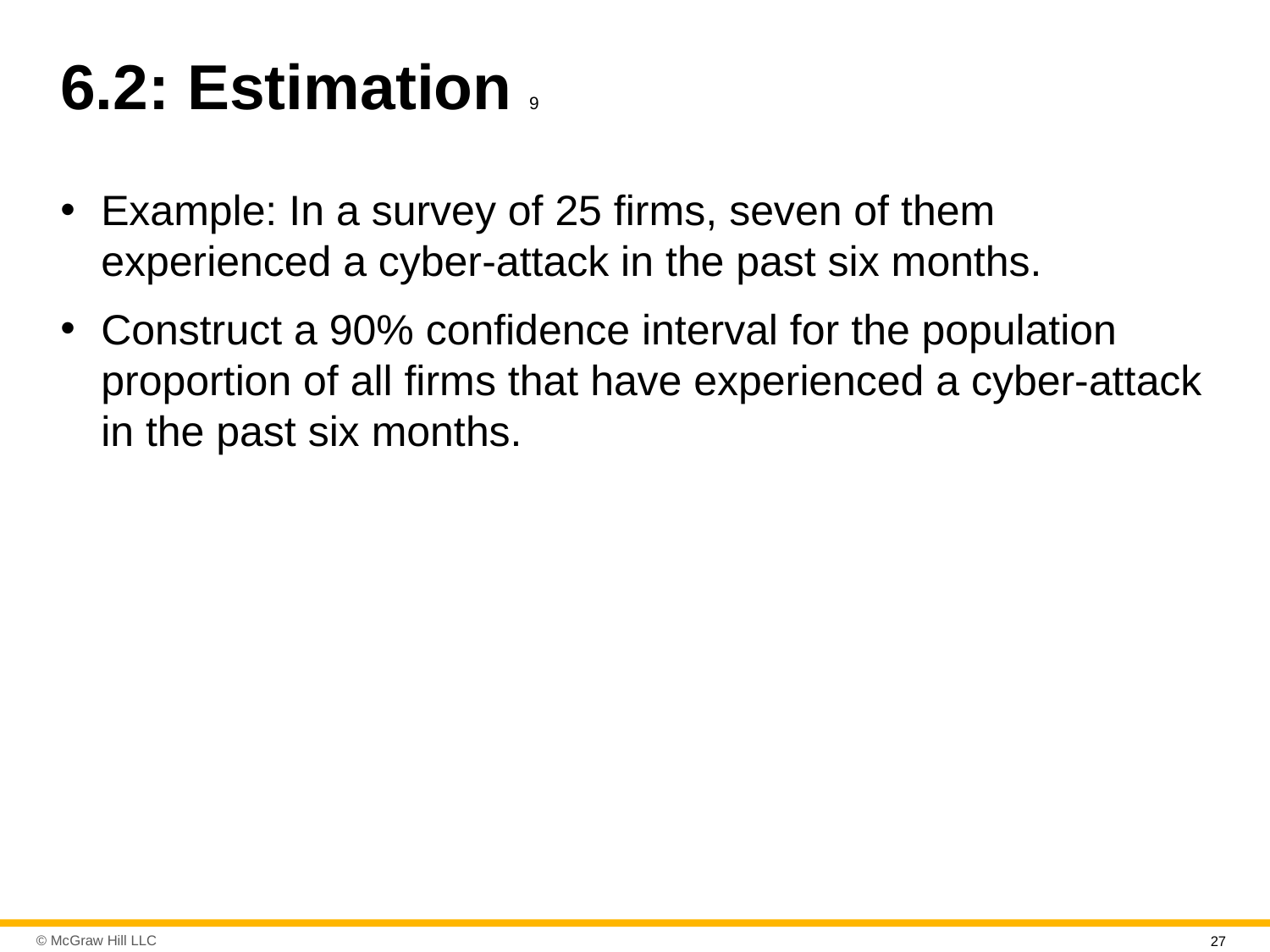

# 6.2: Estimation 9
Example: In a survey of 25 firms, seven of them experienced a cyber-attack in the past six months.
Construct a 90% confidence interval for the population proportion of all firms that have experienced a cyber-attack in the past six months.
27